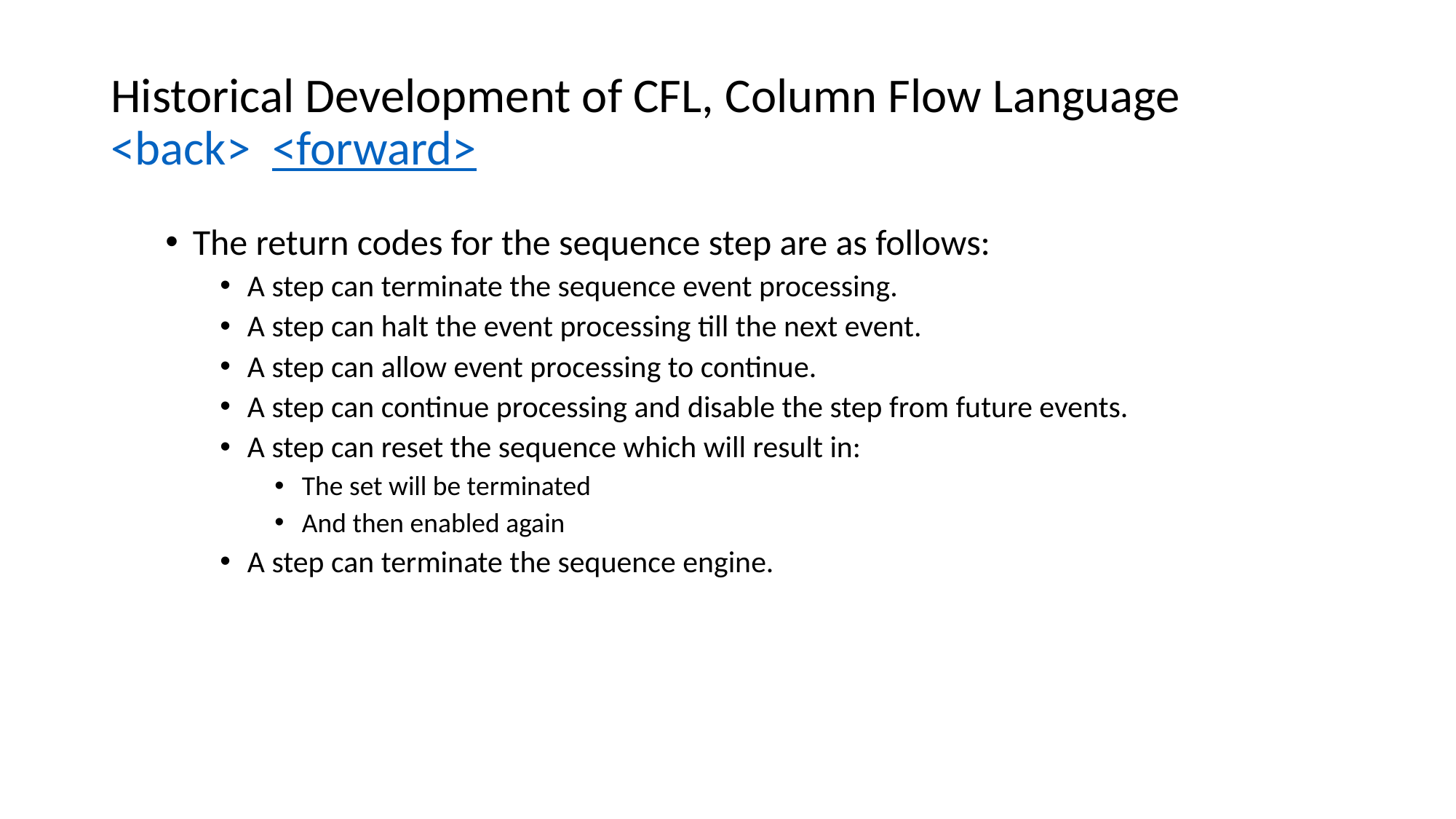

# Historical Development of CFL, Column Flow Language <back>  <forward>
The return codes for the sequence step are as follows:
A step can terminate the sequence event processing.
A step can halt the event processing till the next event.
A step can allow event processing to continue.
A step can continue processing and disable the step from future events.
A step can reset the sequence which will result in:
The set will be terminated
And then enabled again
A step can terminate the sequence engine.